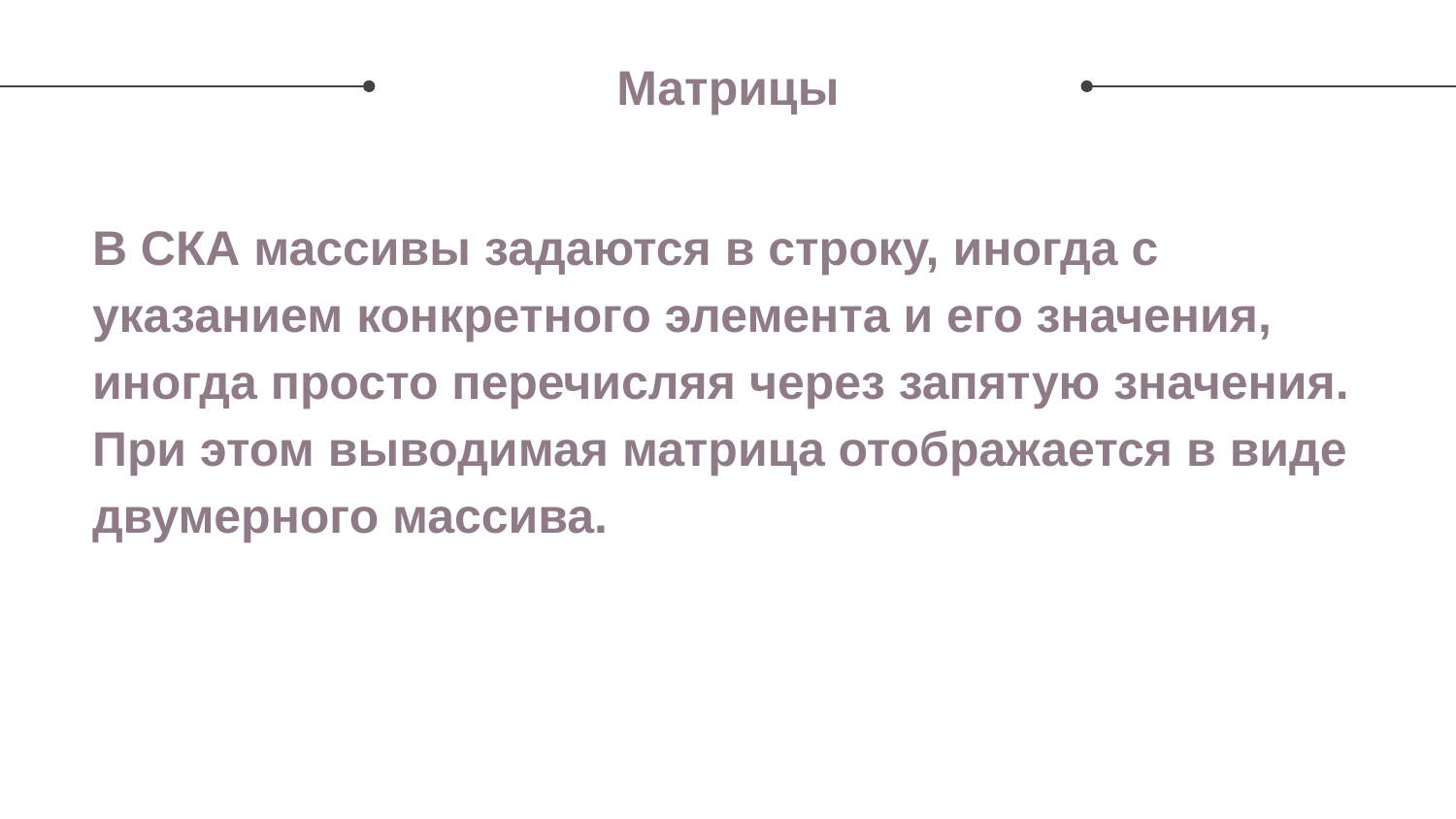

# Матрицы

В СКА массивы задаются в строку, иногда с указанием конкретного элемента и его значения, иногда просто перечисляя через запятую значения. При этом выводимая матрица отображается в виде двумерного массива.